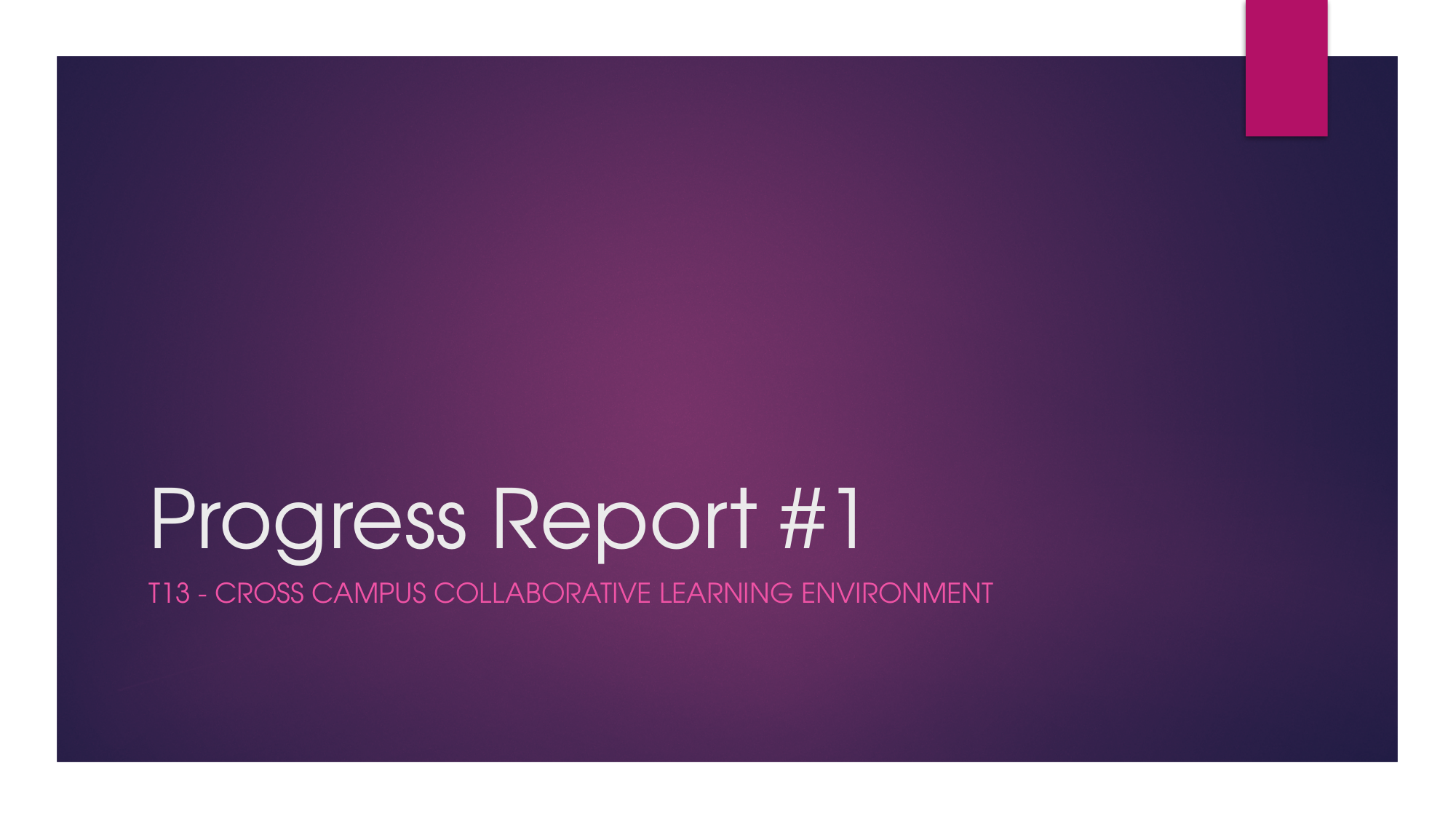

# Progress Report #1
T13 - Cross Campus Collaborative Learning Environment